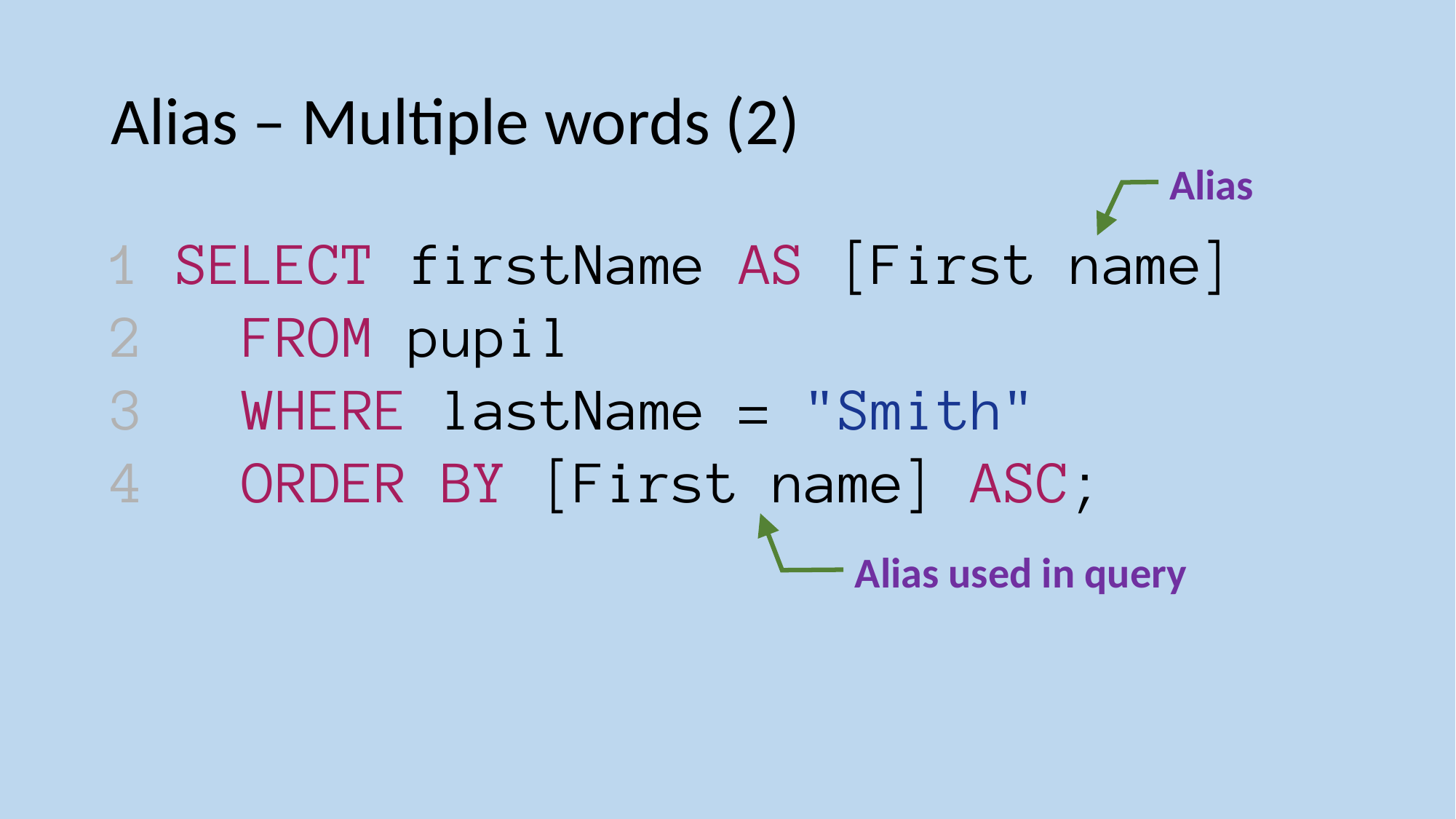

# Alias – Multiple words (2)
Alias
1 SELECT firstName AS [First name]
2   FROM pupil
3   WHERE lastName = "Smith"
4   ORDER BY [First name] ASC;
Alias used in query